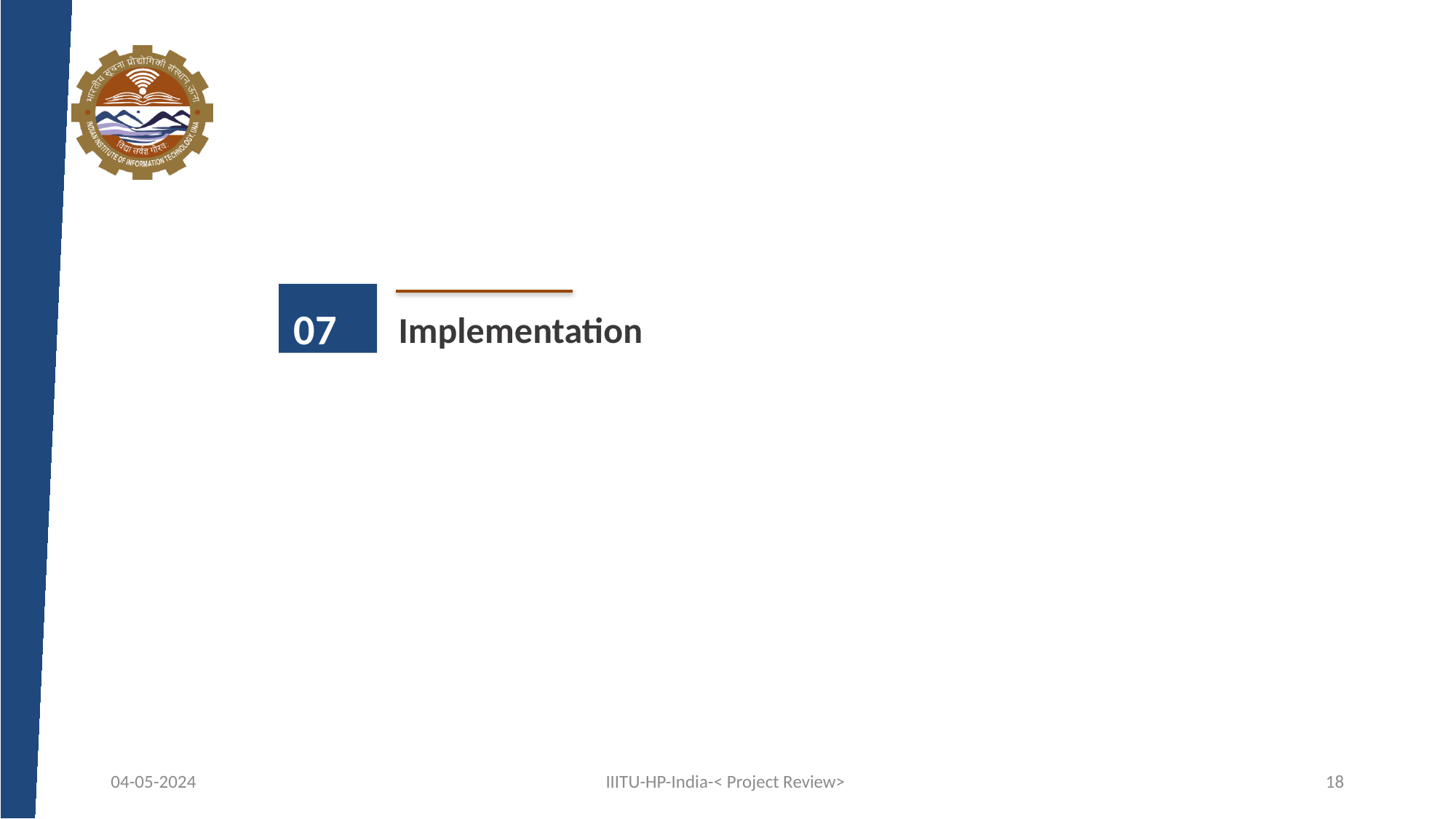

07

Implementation
04-05-2024
IIITU-HP-India-< Project Review>
18